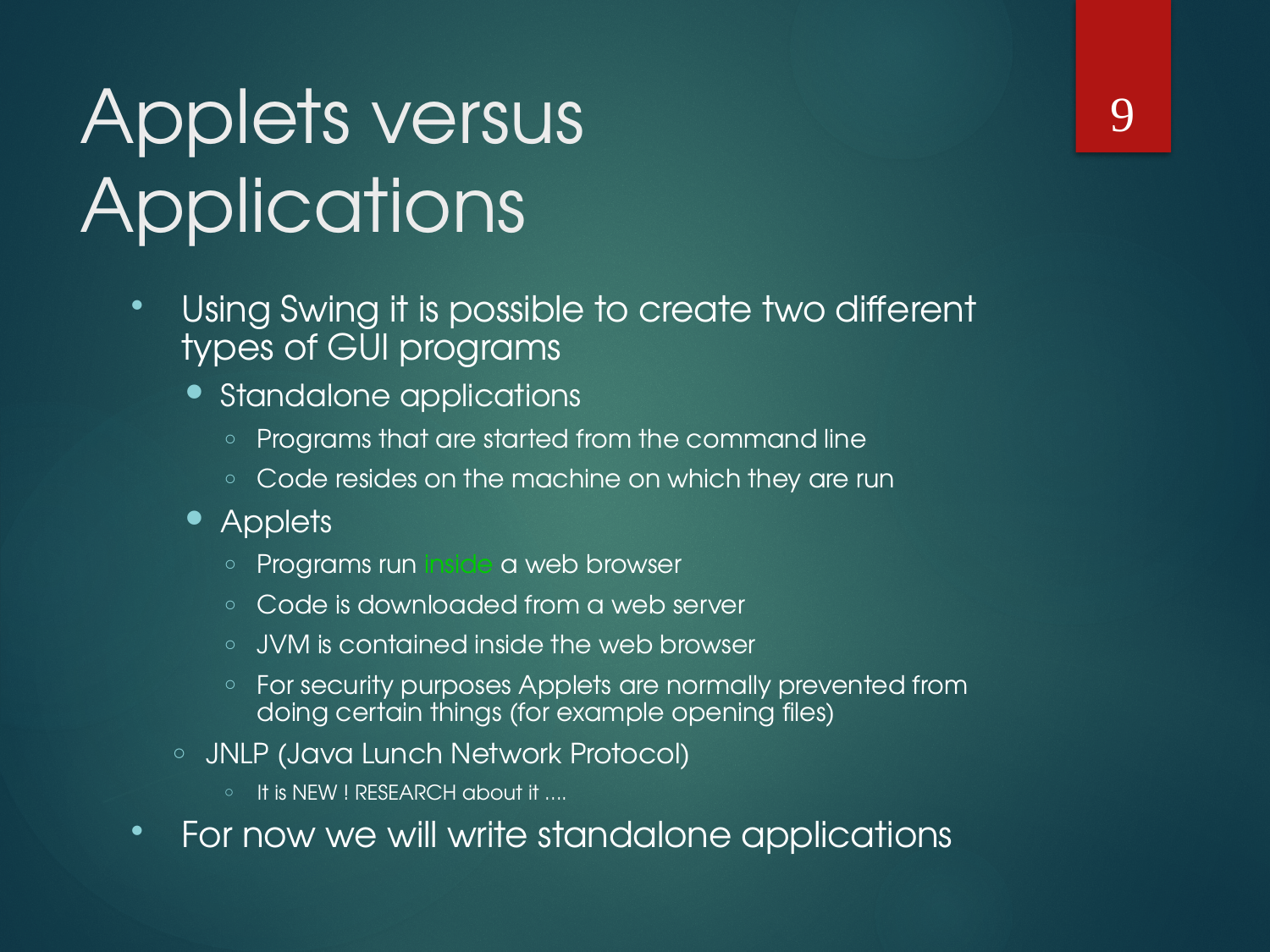

9
# Applets versus Applications
Using Swing it is possible to create two different types of GUI programs
Standalone applications
Programs that are started from the command line
Code resides on the machine on which they are run
Applets
Programs run inside a web browser
Code is downloaded from a web server
JVM is contained inside the web browser
For security purposes Applets are normally prevented from doing certain things (for example opening files)
JNLP (Java Lunch Network Protocol)
It is NEW ! RESEARCH about it ….
For now we will write standalone applications